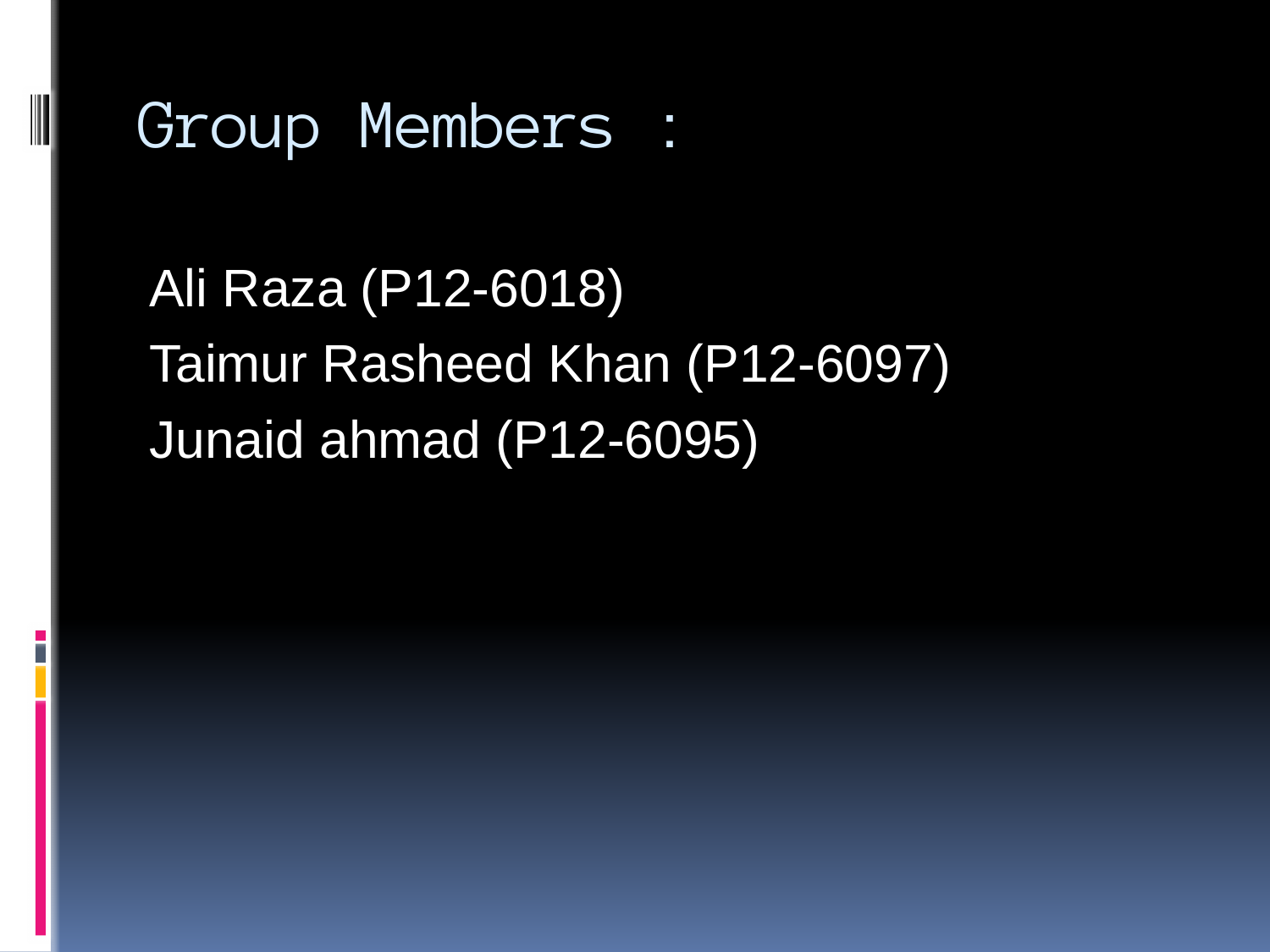

# Group Members :
Ali Raza (P12-6018)
Taimur Rasheed Khan (P12-6097)
Junaid ahmad (P12-6095)